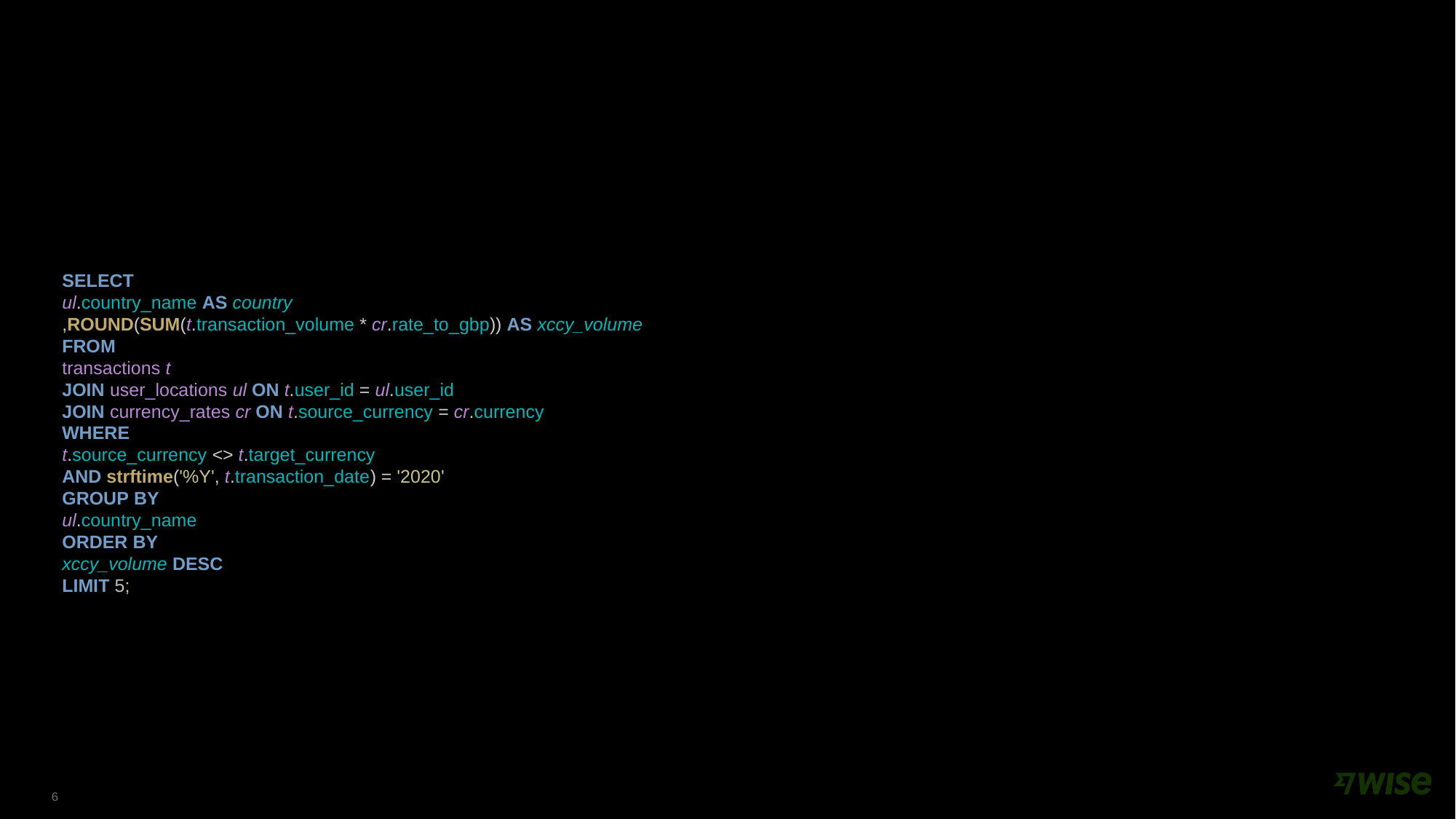

SELECT
ul.country_name AS country
,ROUND(SUM(t.transaction_volume * cr.rate_to_gbp)) AS xccy_volume
FROM
transactions t
JOIN user_locations ul ON t.user_id = ul.user_id
JOIN currency_rates cr ON t.source_currency = cr.currency
WHERE
t.source_currency <> t.target_currency
AND strftime('%Y', t.transaction_date) = '2020'
GROUP BY
ul.country_name
ORDER BY
xccy_volume DESC
LIMIT 5;
6